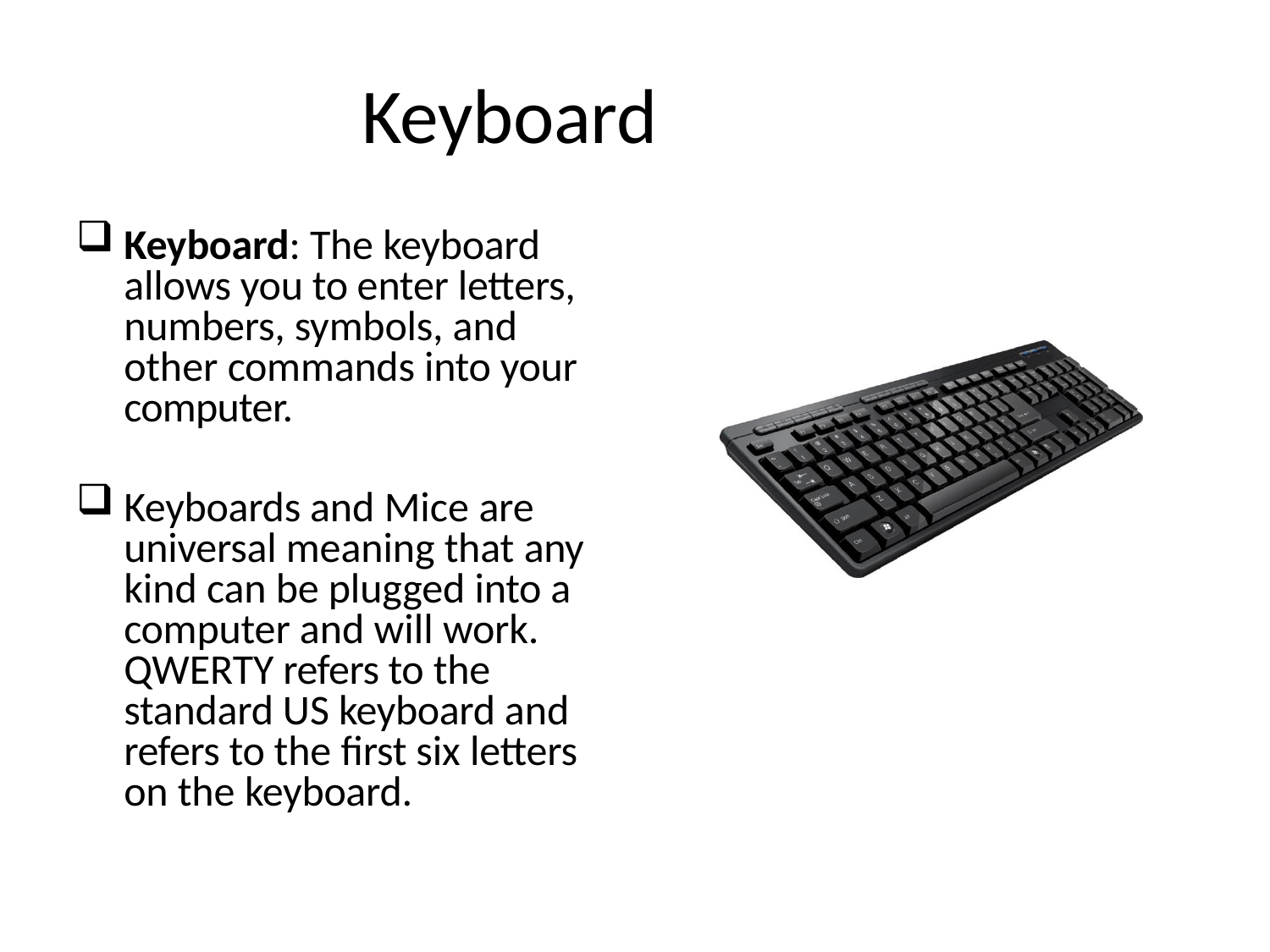

# Keyboard
Keyboard: The keyboard  allows you to enter letters,  numbers, symbols, and  other commands into your  computer.

Keyboards and Mice are  universal meaning that any  kind can be plugged into a  computer and will work.  QWERTY refers to the  standard US keyboard and  refers to the first six letters  on the keyboard.